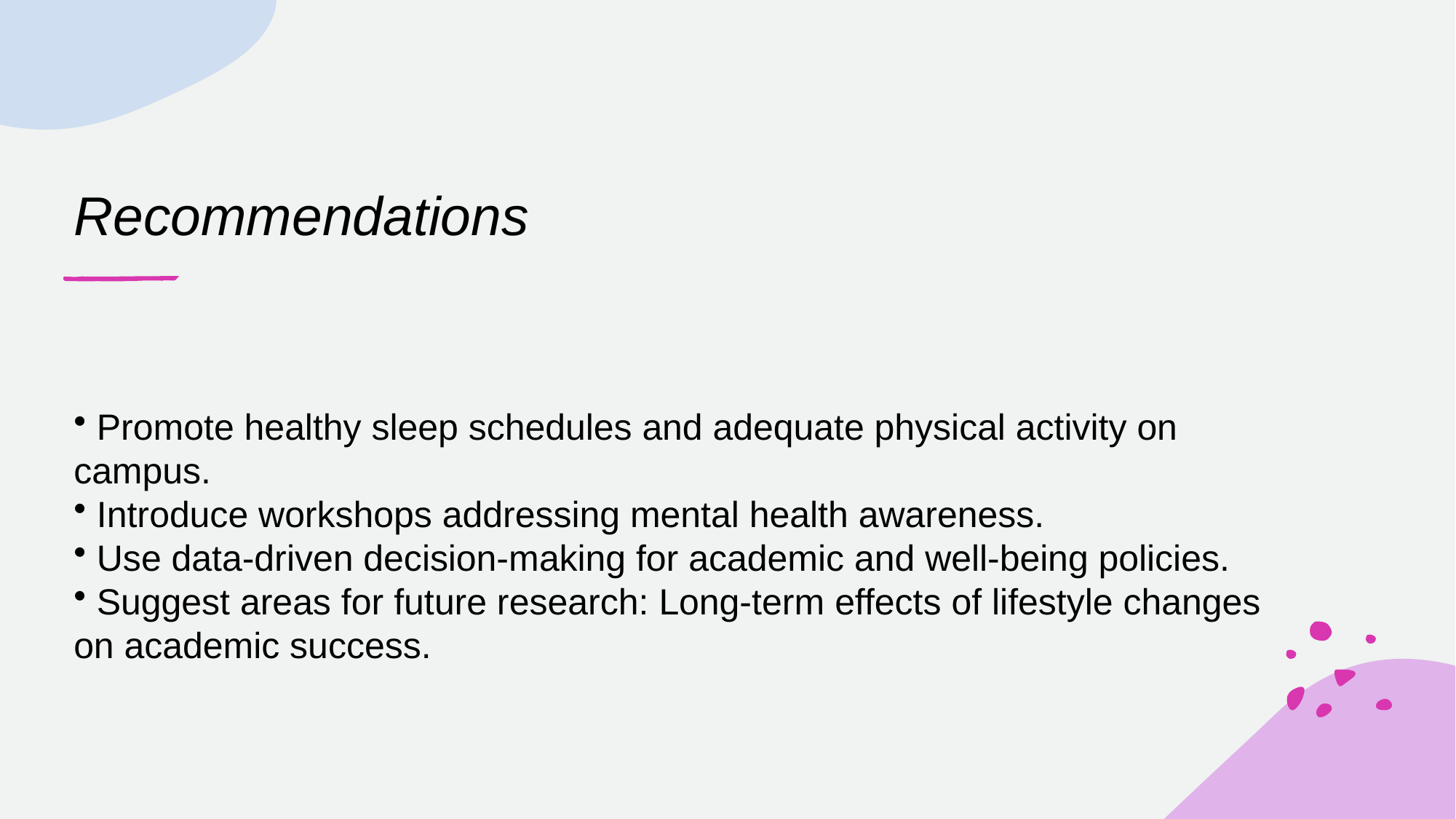

# Recommendations

 Promote healthy sleep schedules and adequate physical activity on campus.
 Introduce workshops addressing mental health awareness.
 Use data-driven decision-making for academic and well-being policies.
 Suggest areas for future research: Long-term effects of lifestyle changes on academic success.